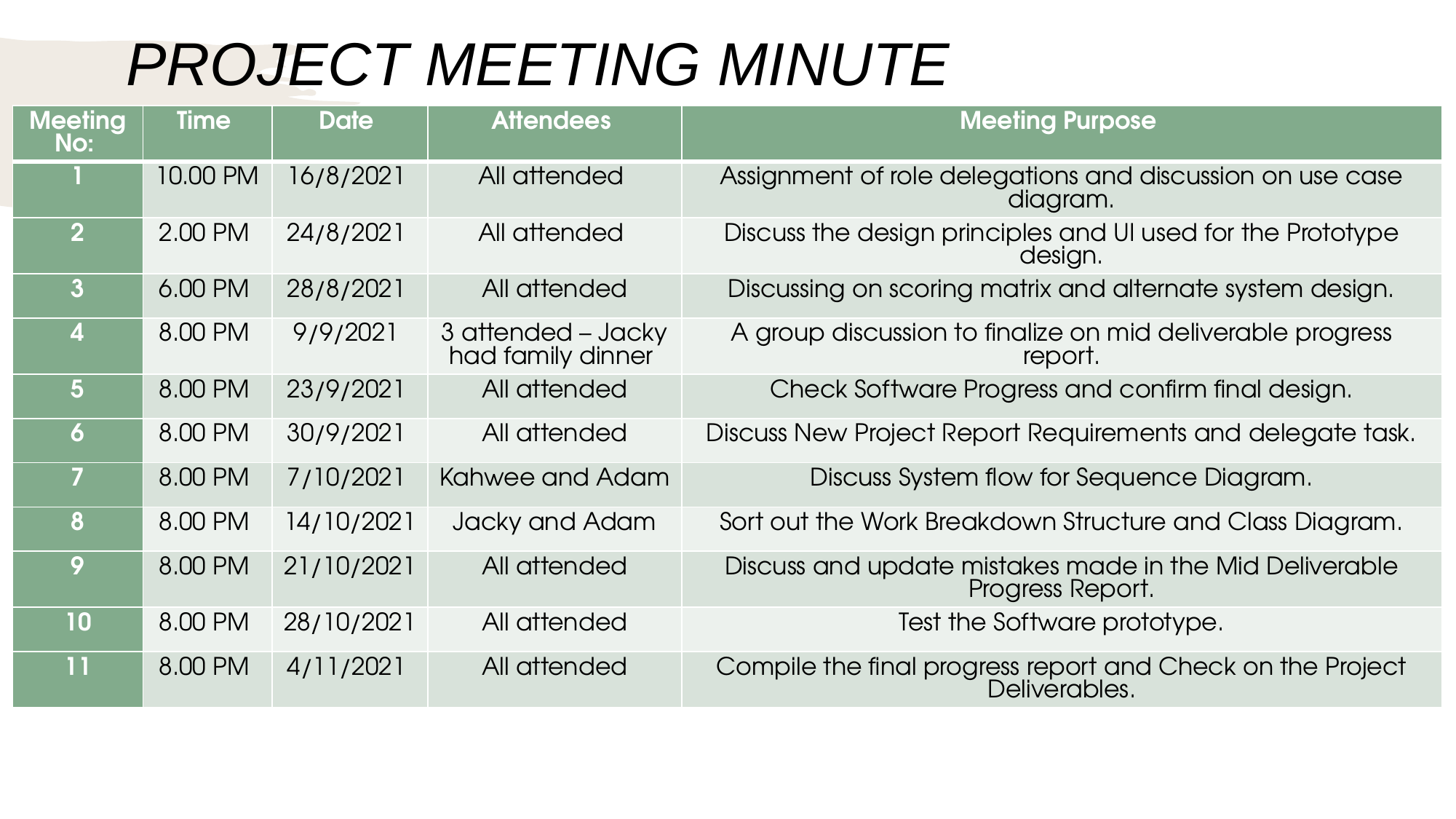

# PROJECT MEETING MINUTE
| Meeting No: | Time | Date | Attendees | Meeting Purpose |
| --- | --- | --- | --- | --- |
| 1 | 10.00 PM | 16/8/2021 | All attended | Assignment of role delegations and discussion on use case diagram. |
| 2 | 2.00 PM | 24/8/2021 | All attended | Discuss the design principles and UI used for the Prototype design. |
| 3 | 6.00 PM | 28/8/2021 | All attended | Discussing on scoring matrix and alternate system design. |
| 4 | 8.00 PM | 9/9/2021 | 3 attended – Jacky had family dinner | A group discussion to finalize on mid deliverable progress report. |
| 5 | 8.00 PM | 23/9/2021 | All attended | Check Software Progress and confirm final design. |
| 6 | 8.00 PM | 30/9/2021 | All attended | Discuss New Project Report Requirements and delegate task. |
| 7 | 8.00 PM | 7/10/2021 | Kahwee and Adam | Discuss System flow for Sequence Diagram. |
| 8 | 8.00 PM | 14/10/2021 | Jacky and Adam | Sort out the Work Breakdown Structure and Class Diagram. |
| 9 | 8.00 PM | 21/10/2021 | All attended | Discuss and update mistakes made in the Mid Deliverable Progress Report. |
| 10 | 8.00 PM | 28/10/2021 | All attended | Test the Software prototype. |
| 11 | 8.00 PM | 4/11/2021 | All attended | Compile the final progress report and Check on the Project Deliverables. |